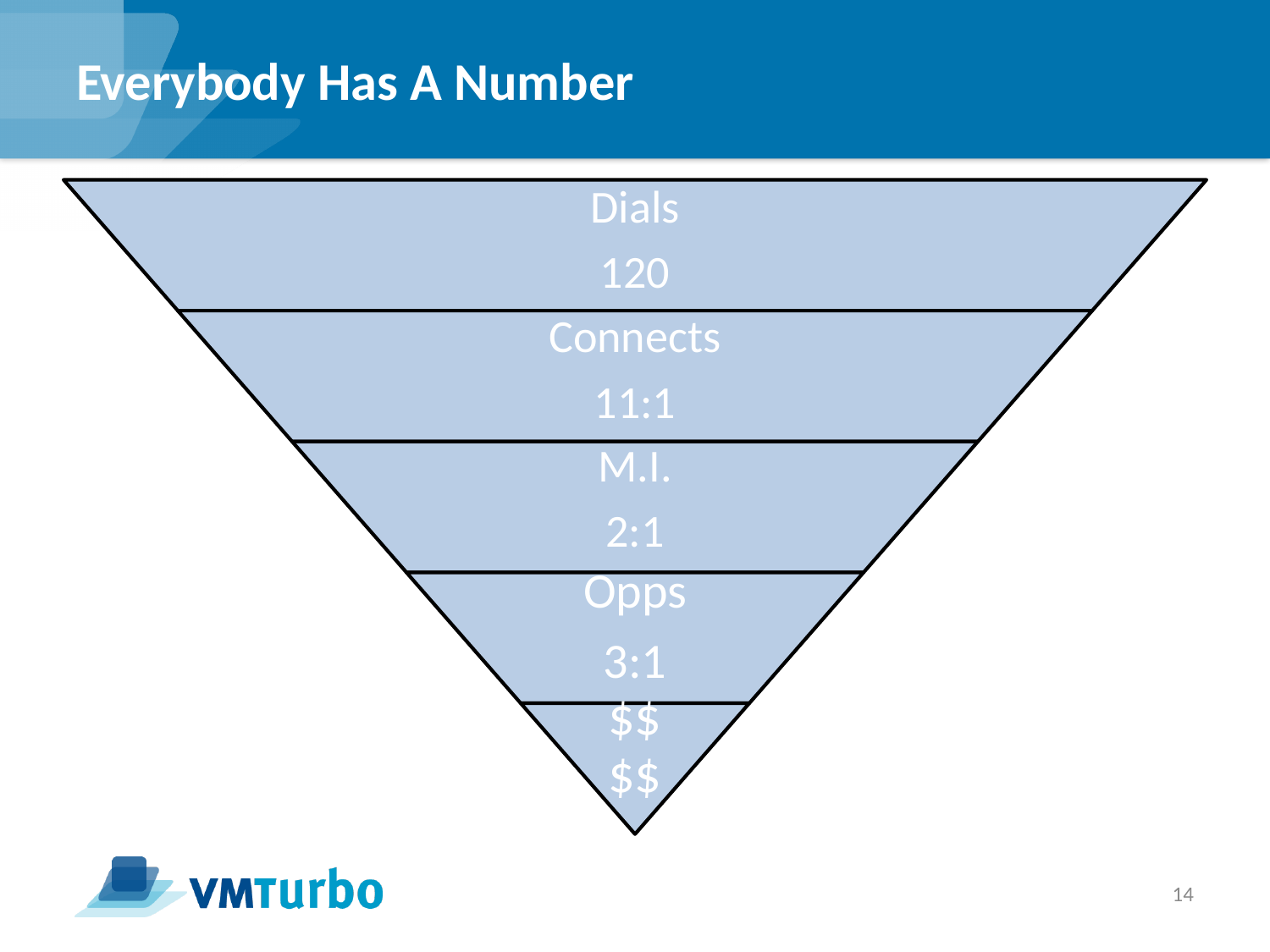

# Everybody Has A Number
Dials
120
Connects
11:1
M.I.
2:1
Opps
3:1
$$$$